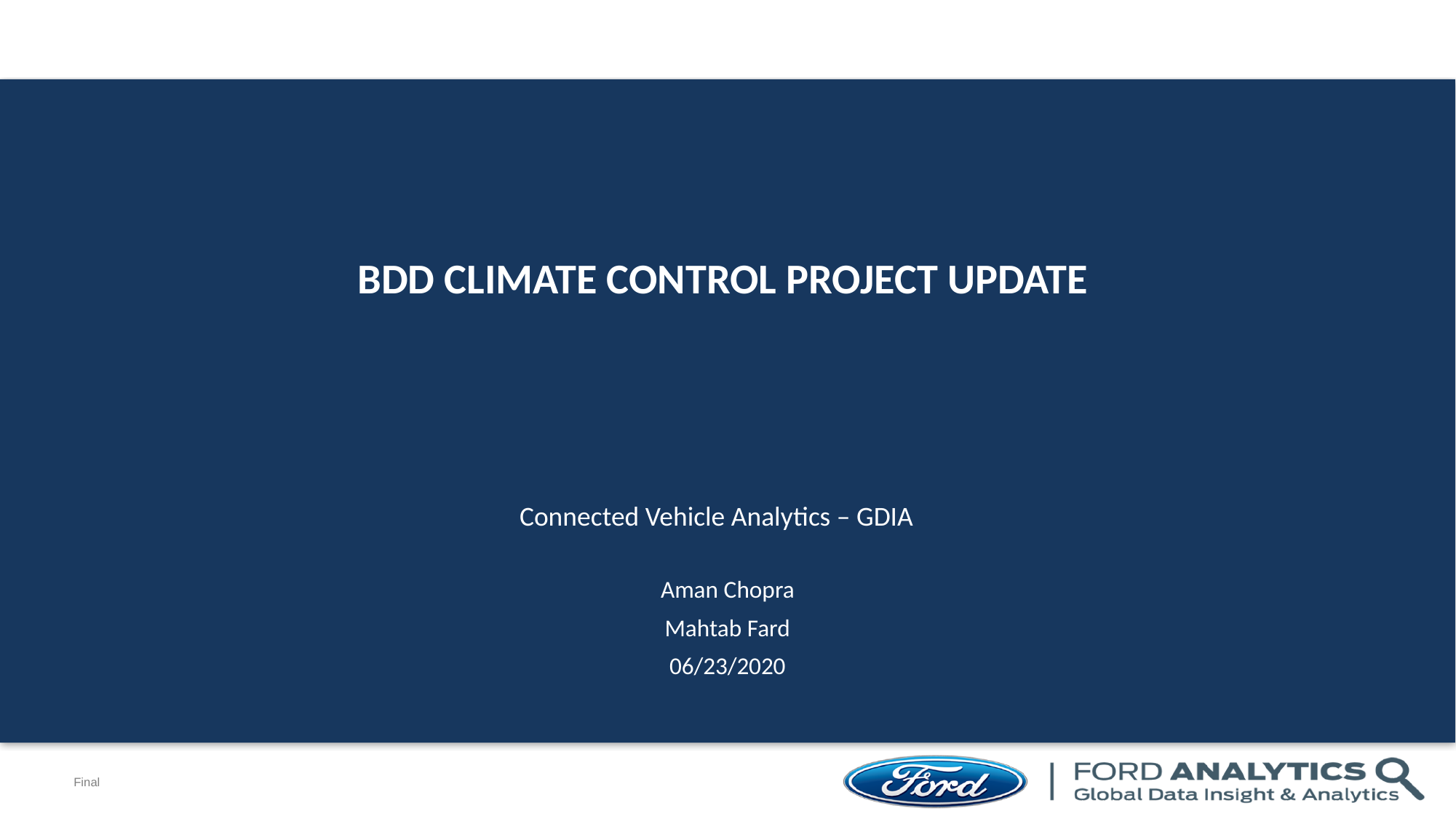

Bdd climate control project update

Connected Vehicle Analytics – GDIA

Aman Chopra
Mahtab Fard
06/23/2020